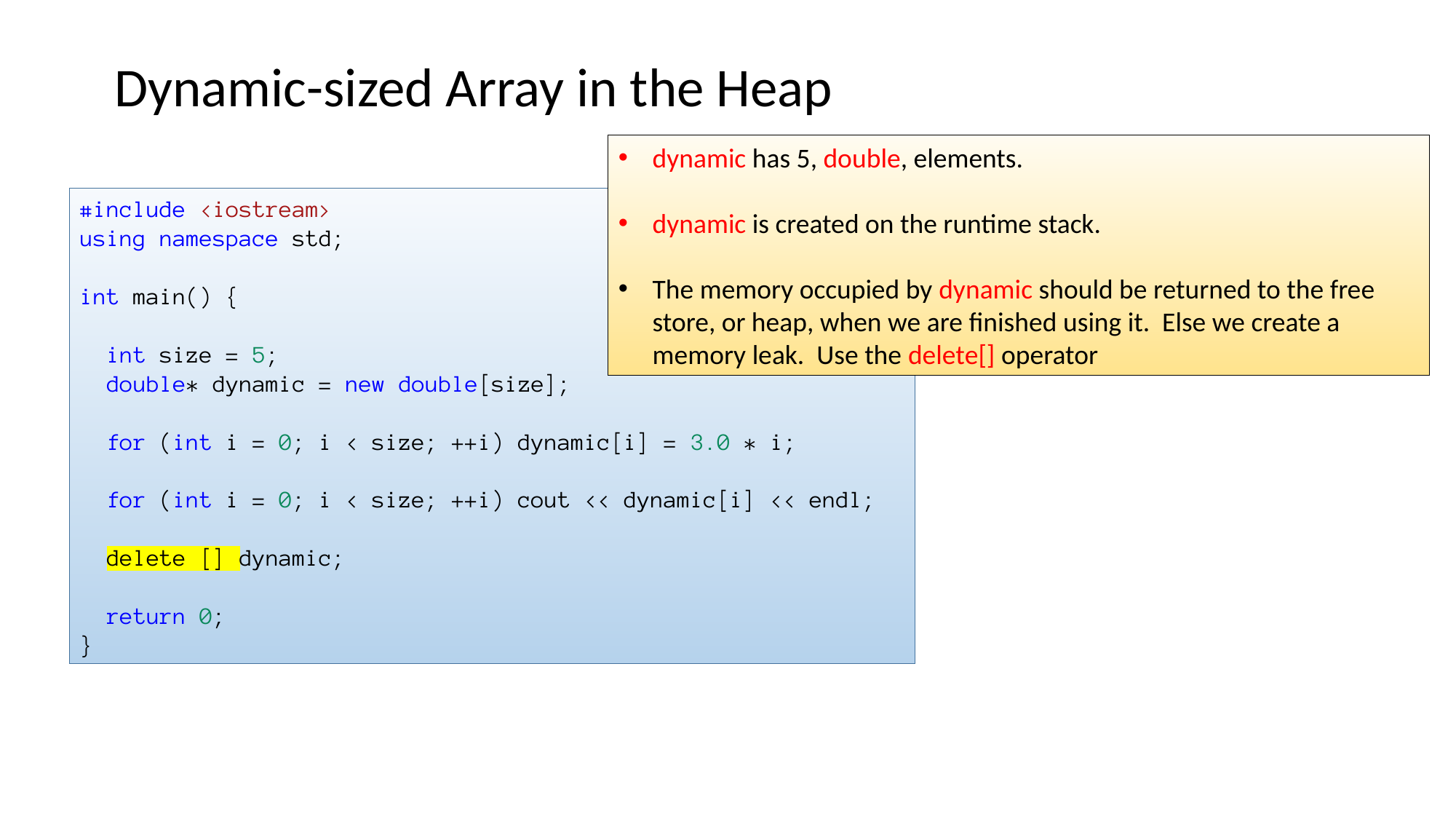

Dynamic-sized Array in the Heap
dynamic has 5, double, elements.

dynamic is created on the runtime stack.

The memory occupied by dynamic should be returned to the free store, or heap, when we are finished using it.  Else we create a memory leak.  Use the delete[] operator
#include <iostream>
using namespace std;
int main() {

  int size = 5;
  double* dynamic = new double[size];
  for (int i = 0; i < size; ++i) dynamic[i] = 3.0 * i;

  for (int i = 0; i < size; ++i) cout << dynamic[i] << endl;
  delete [] dynamic;
  return 0;
}